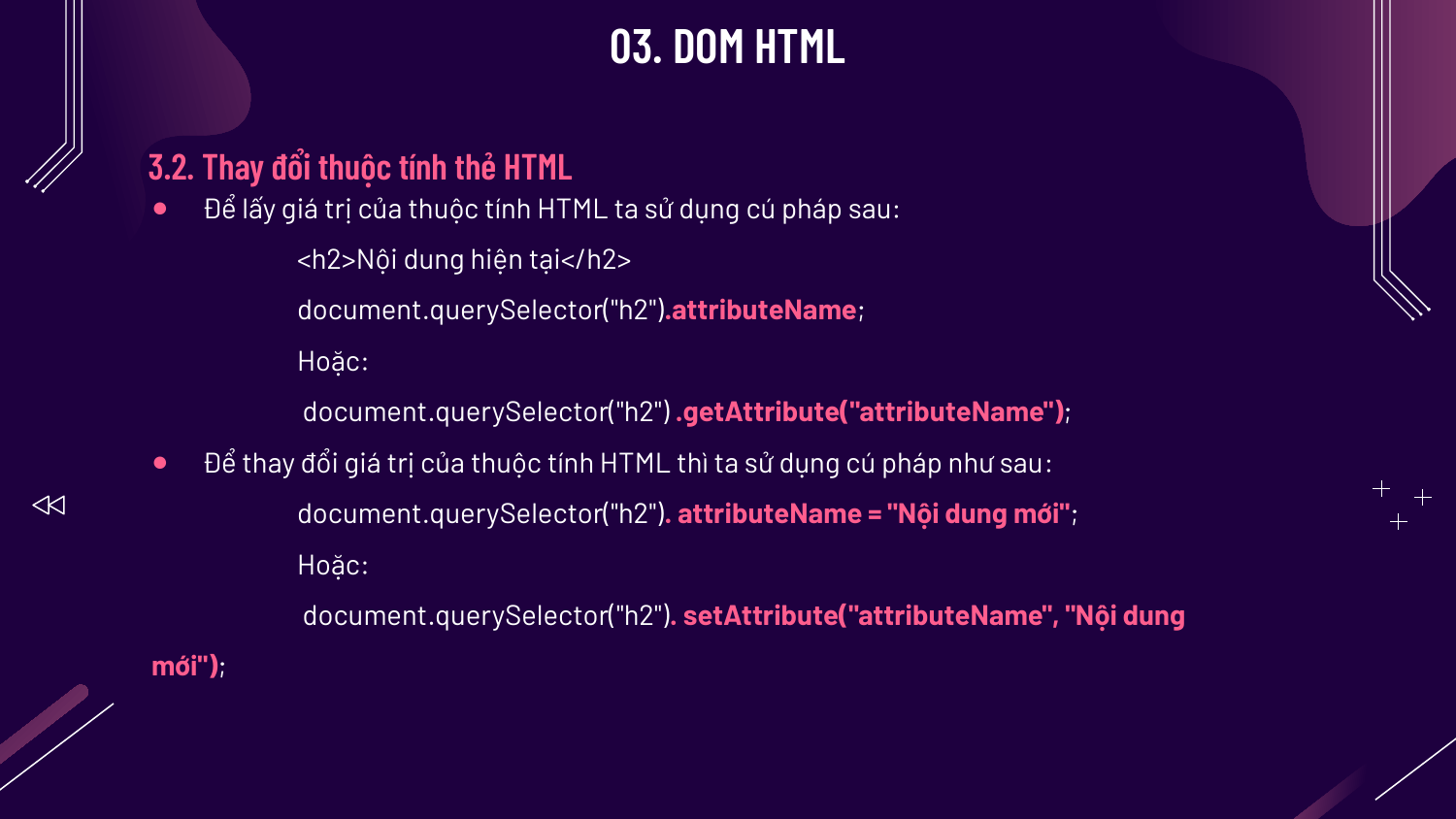

# 03. DOM HTML
3.2. Thay đổi thuộc tính thẻ HTML
Để lấy giá trị của thuộc tính HTML ta sử dụng cú pháp sau:
	<h2>Nội dung hiện tại</h2>
	document.querySelector("h2").attributeName;
	Hoặc:
	 document.querySelector("h2") .getAttribute("attributeName");
Để thay đổi giá trị của thuộc tính HTML thì ta sử dụng cú pháp như sau:
	document.querySelector("h2"). attributeName = "Nội dung mới";
	Hoặc:
	 document.querySelector("h2"). setAttribute("attributeName", "Nội dung mới");